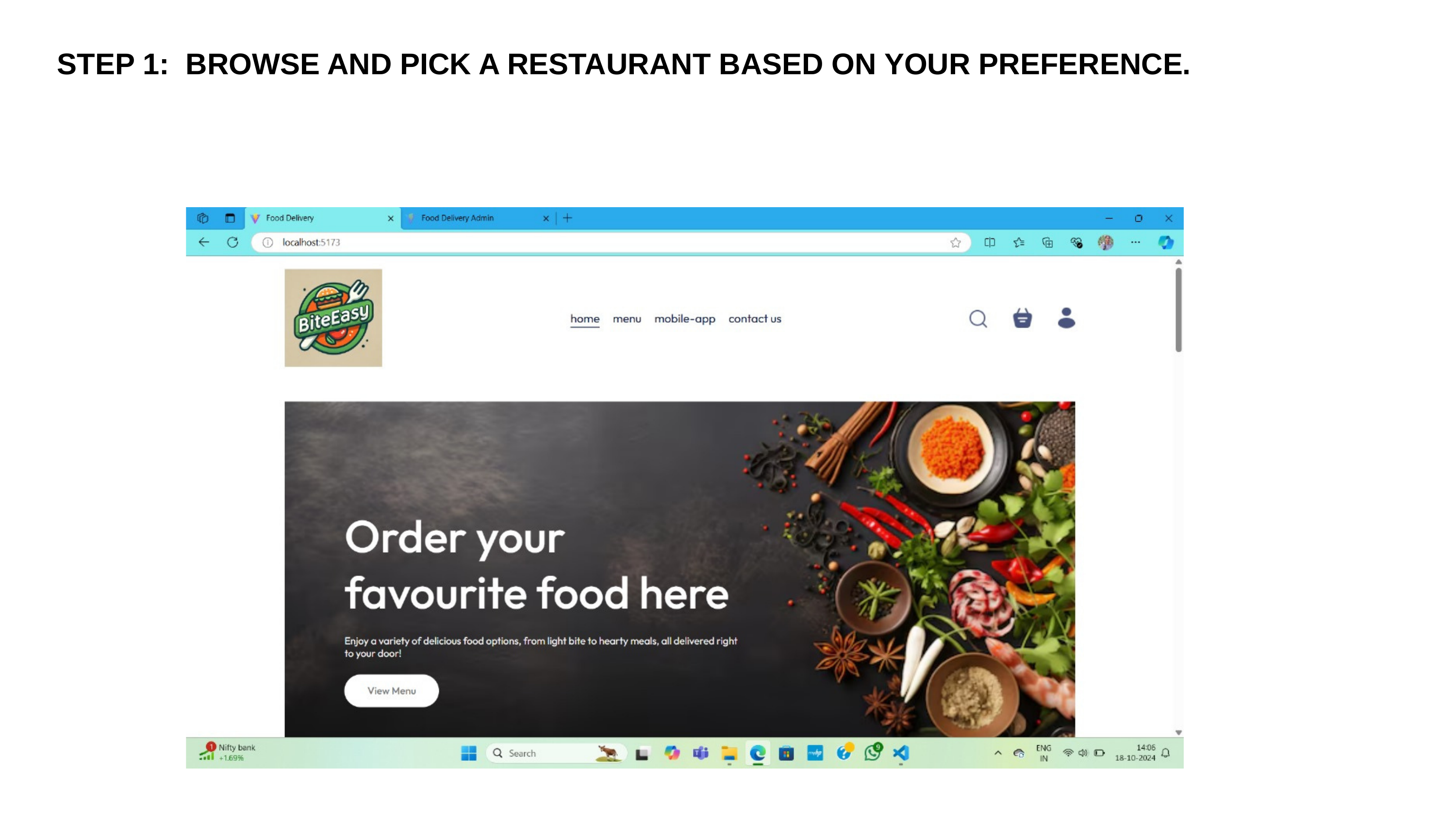

STEP 1:  BROWSE AND PICK A RESTAURANT BASED ON YOUR PREFERENCE.